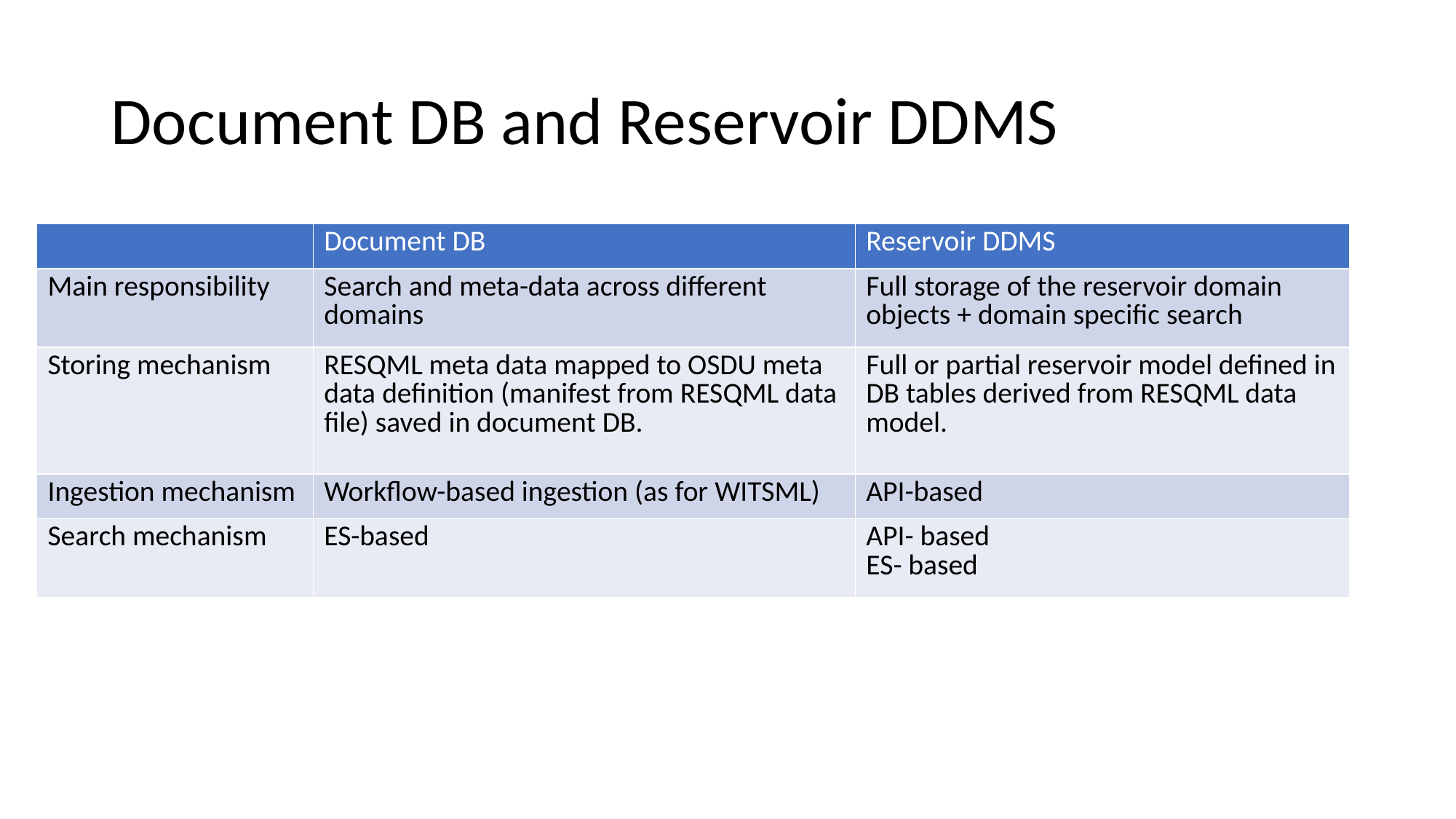

# Document DB and Reservoir DDMS
|  | Document DB | Reservoir DDMS |
| --- | --- | --- |
| Main responsibility | Search and meta-data across different domains | Full storage of the reservoir domain objects + domain specific search |
| Storing mechanism | RESQML meta data mapped to OSDU meta data definition (manifest from RESQML data file) saved in document DB. | Full or partial reservoir model defined in DB tables derived from RESQML data model. |
| Ingestion mechanism | Workflow-based ingestion (as for WITSML) | API-based |
| Search mechanism | ES-based | API- based ES- based |